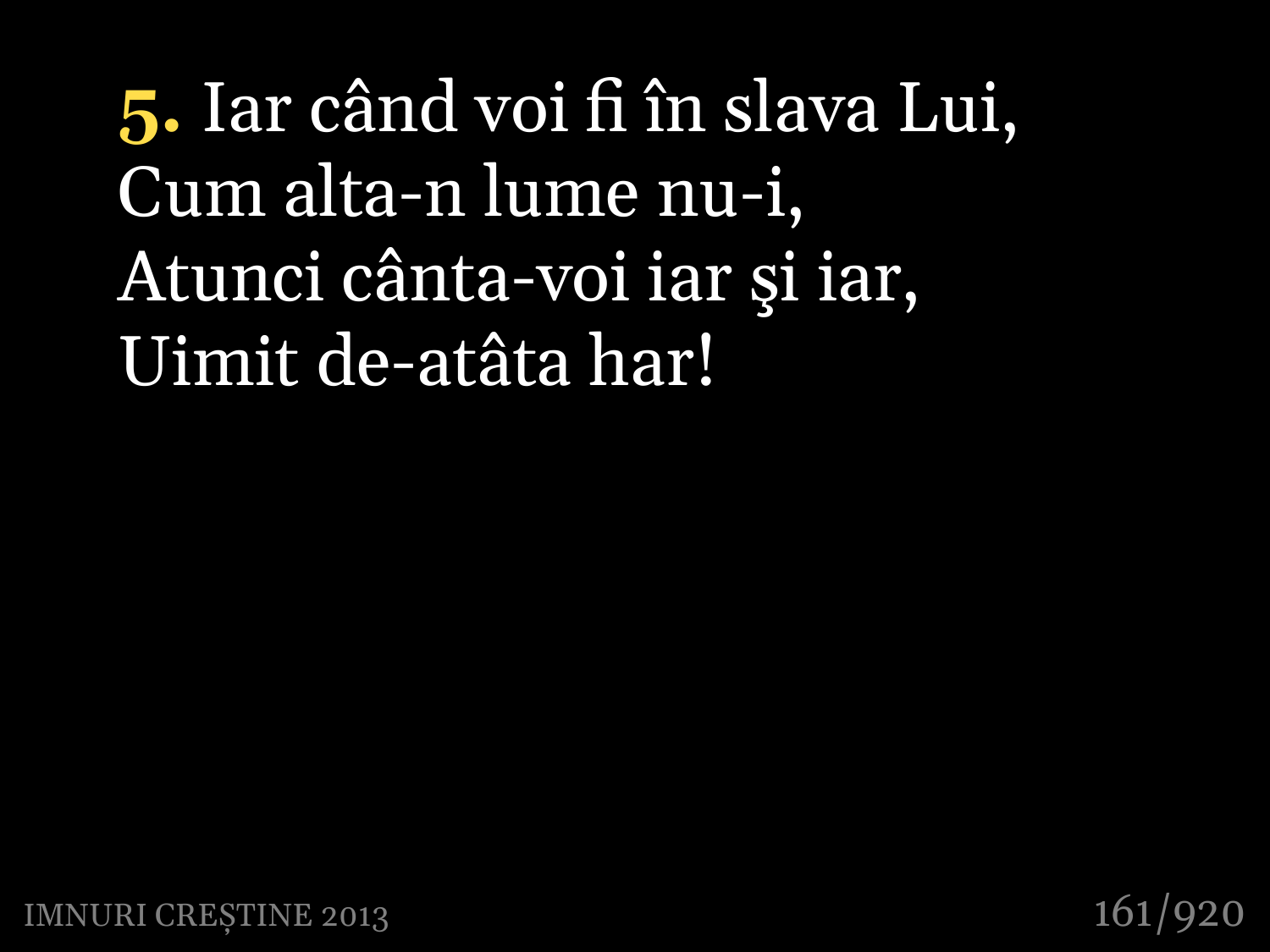

5. Iar când voi fi în slava Lui,
Cum alta-n lume nu-i,
Atunci cânta-voi iar şi iar,
Uimit de-atâta har!
161/920
IMNURI CREȘTINE 2013